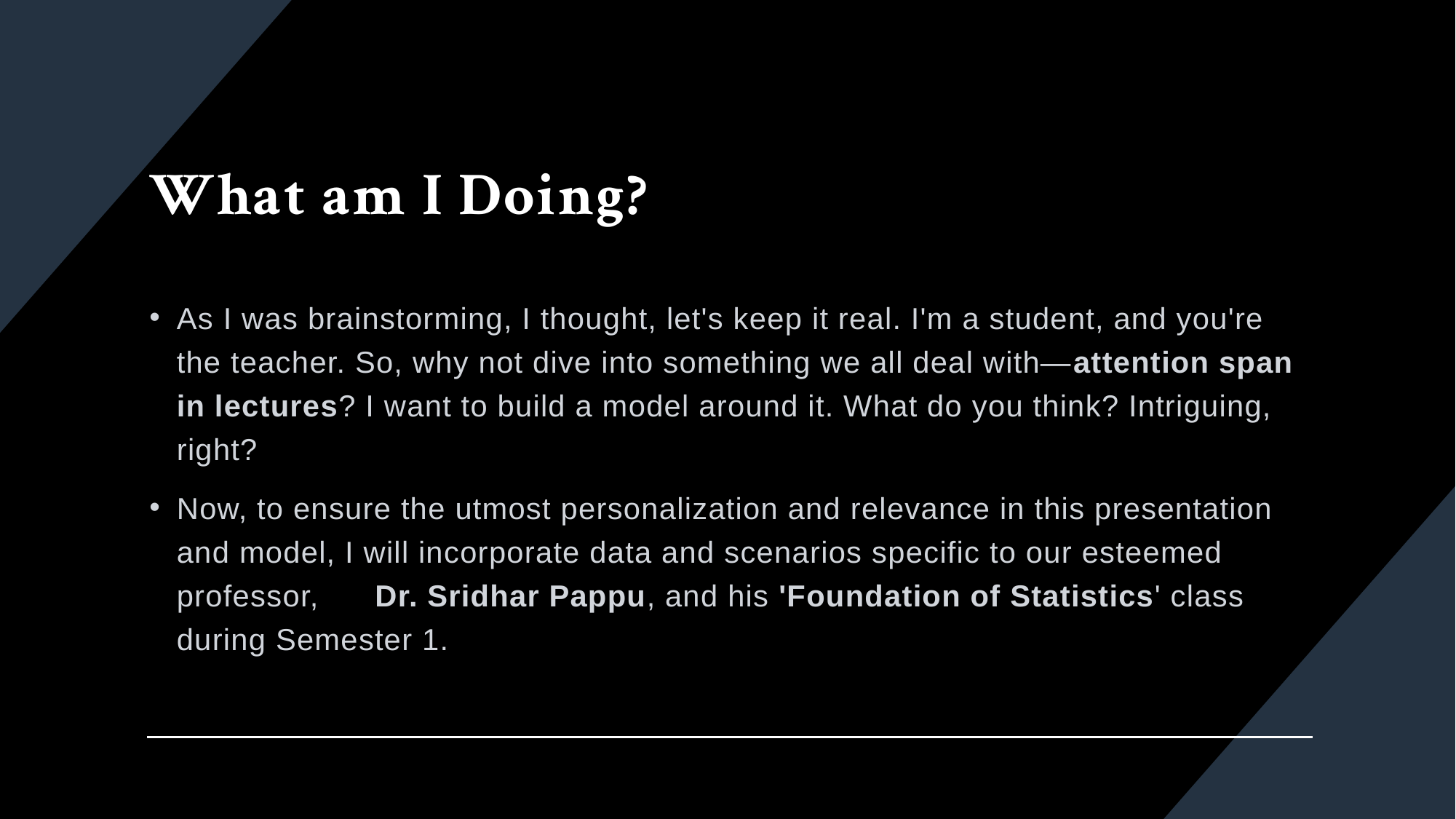

# What am I Doing?
As I was brainstorming, I thought, let's keep it real. I'm a student, and you're the teacher. So, why not dive into something we all deal with—attention span in lectures? I want to build a model around it. What do you think? Intriguing, right?
Now, to ensure the utmost personalization and relevance in this presentation and model, I will incorporate data and scenarios specific to our esteemed professor,      Dr. Sridhar Pappu, and his 'Foundation of Statistics' class during Semester 1.